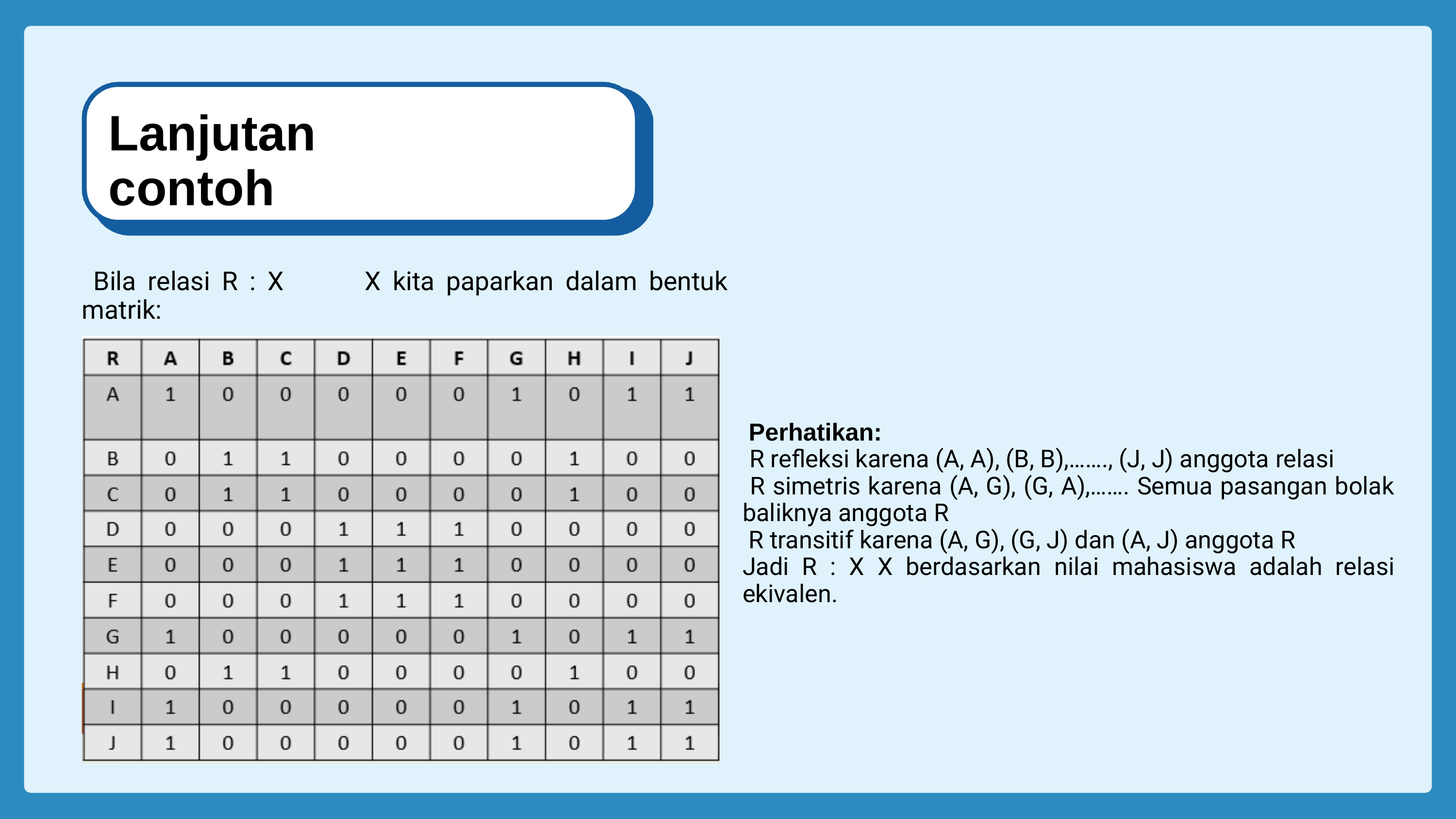

Lanjutan
contoh
 Bila relasi R : X       X kita paparkan dalam bentuk matrik:

 Perhatikan:
 R refleksi karena (A, A), (B, B),……., (J, J) anggota relasi
 R simetris karena (A, G), (G, A),……. Semua pasangan bolak baliknya anggota R
 R transitif karena (A, G), (G, J) dan (A, J) anggota R
Jadi R : X X berdasarkan nilai mahasiswa adalah relasi ekivalen.